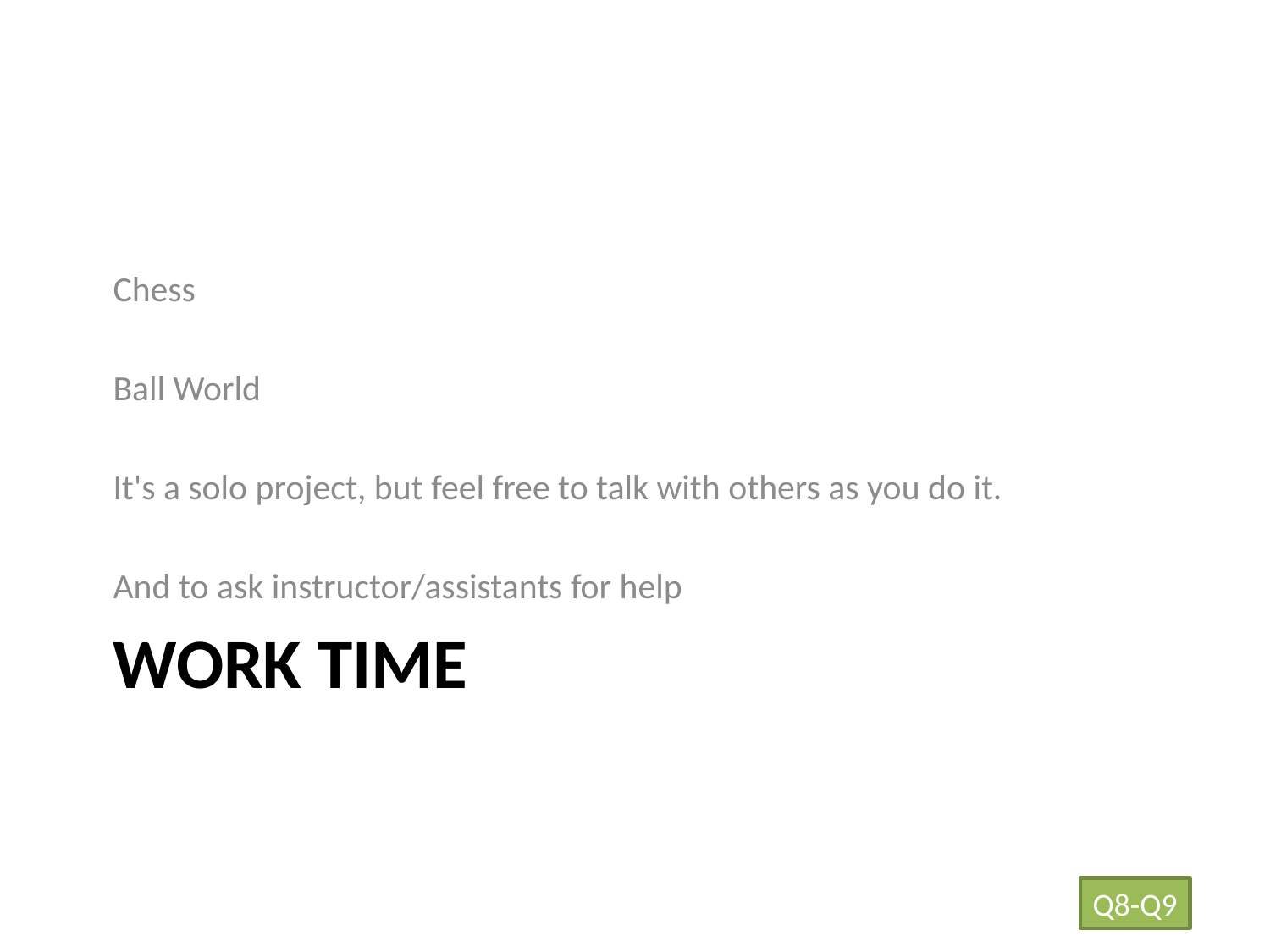

Chess

Ball World

It's a solo project, but feel free to talk with others as you do it.

And to ask instructor/assistants for help
# Work Time
Q8-Q9